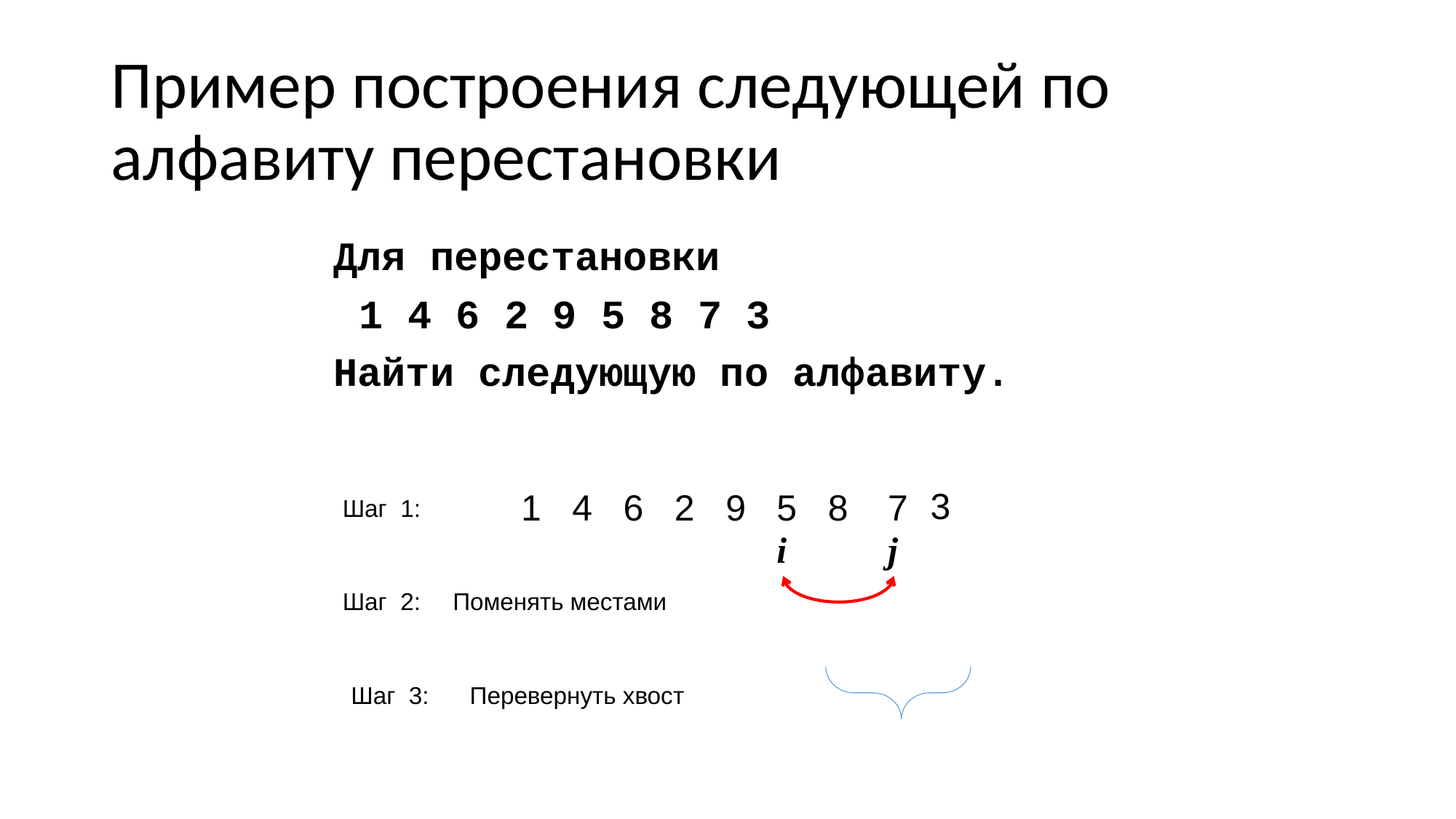

# Пример построения следующей по алфавиту перестановки
Для перестановки
			1 4 6 2 9 5 8 7 3
Найти следующую по алфавиту.
3
1
4
6
2
9
5
8
7
Шаг  1:
i
j
Шаг  2:
Поменять местами

Шаг  3:
Перевернуть хвост